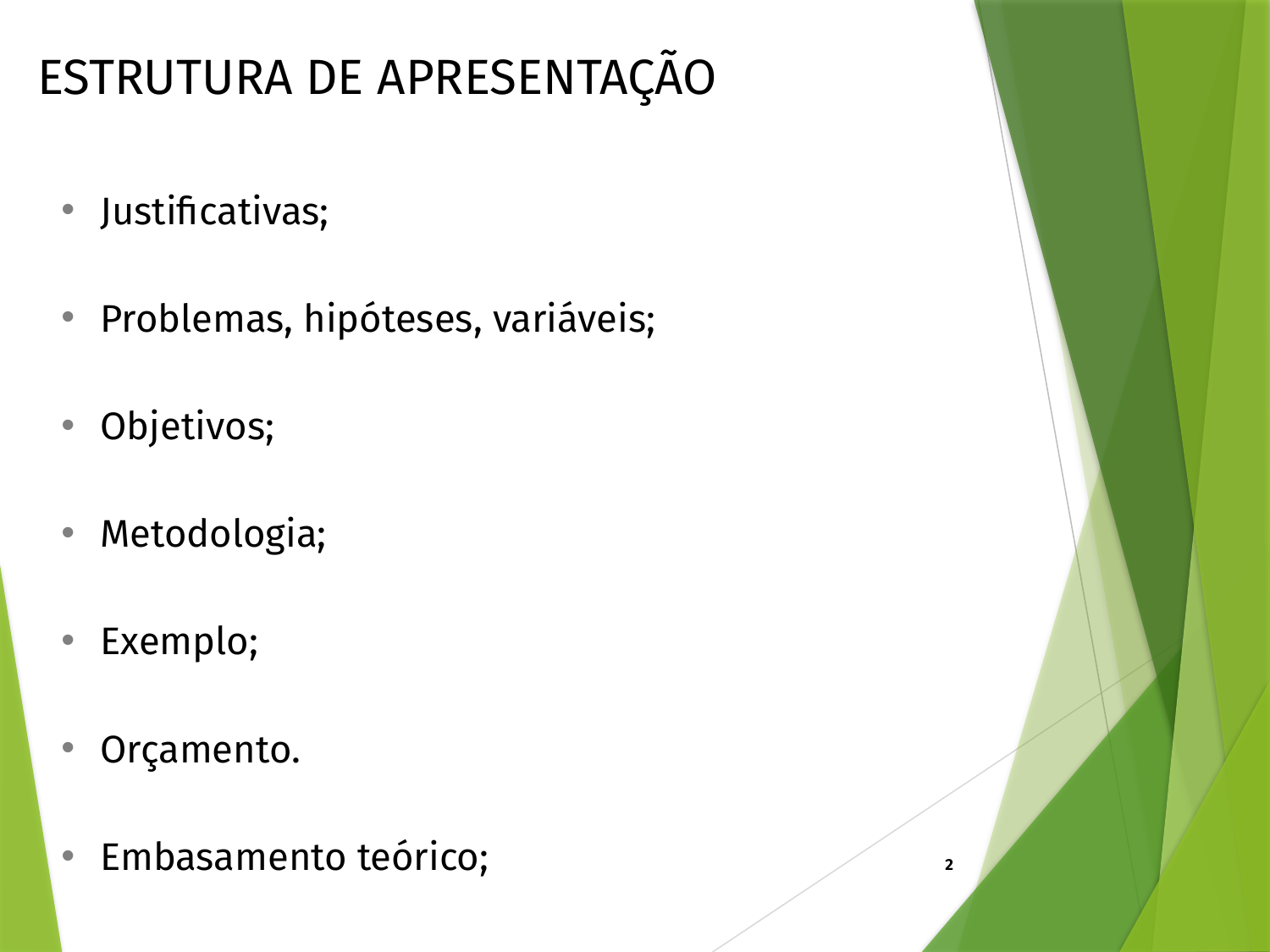

ESTRUTURA DE APRESENTAÇÃO
Justificativas;

Problemas, hipóteses, variáveis;

Objetivos;

Metodologia;

Exemplo;

Orçamento.

Embasamento teórico;

2